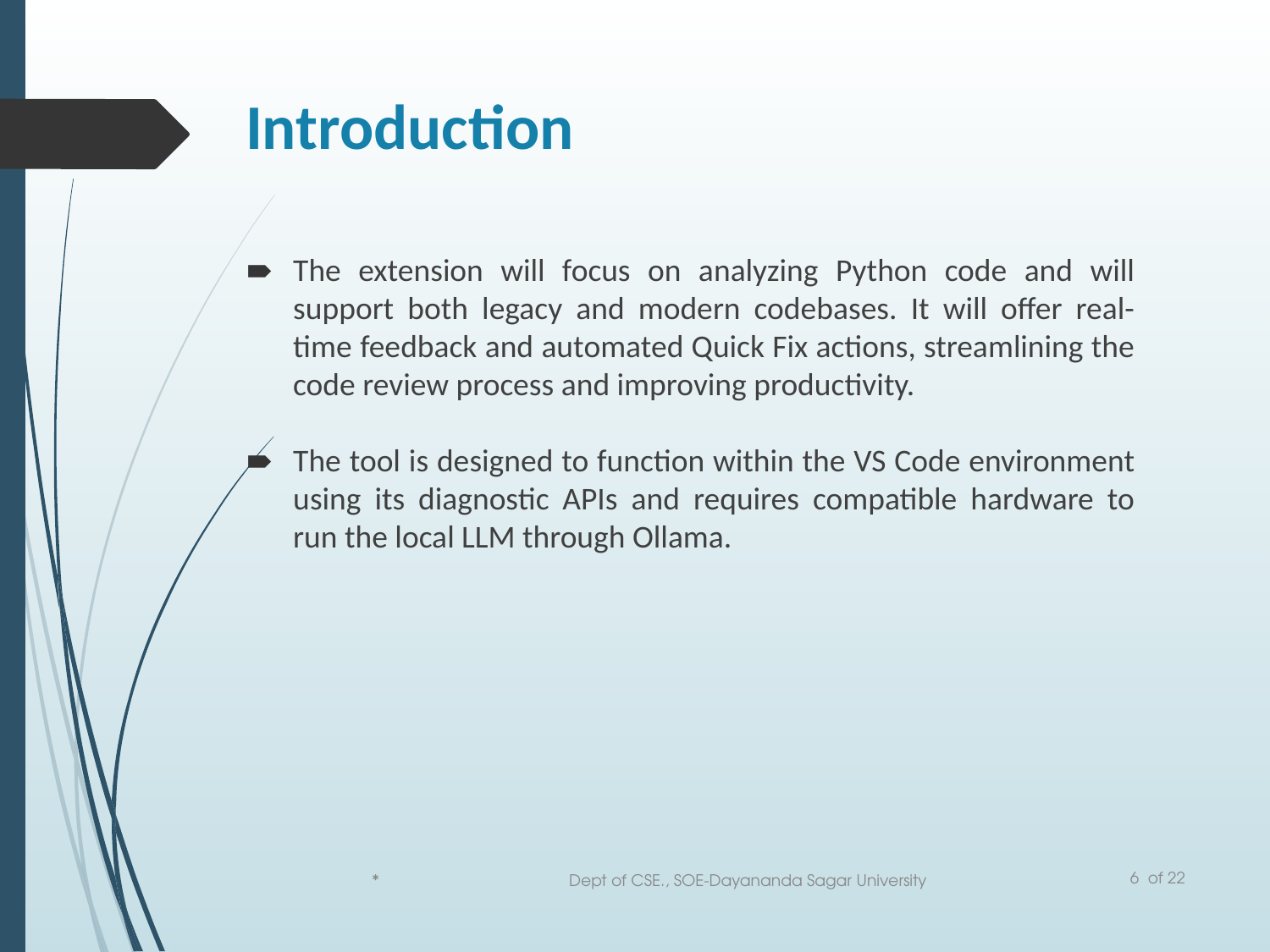

# Introduction
The extension will focus on analyzing Python code and will support both legacy and modern codebases. It will offer real-time feedback and automated Quick Fix actions, streamlining the code review process and improving productivity.

The tool is designed to function within the VS Code environment using its diagnostic APIs and requires compatible hardware to run the local LLM through Ollama.
6  of 22
*
Dept of CSE., SOE-Dayananda Sagar University